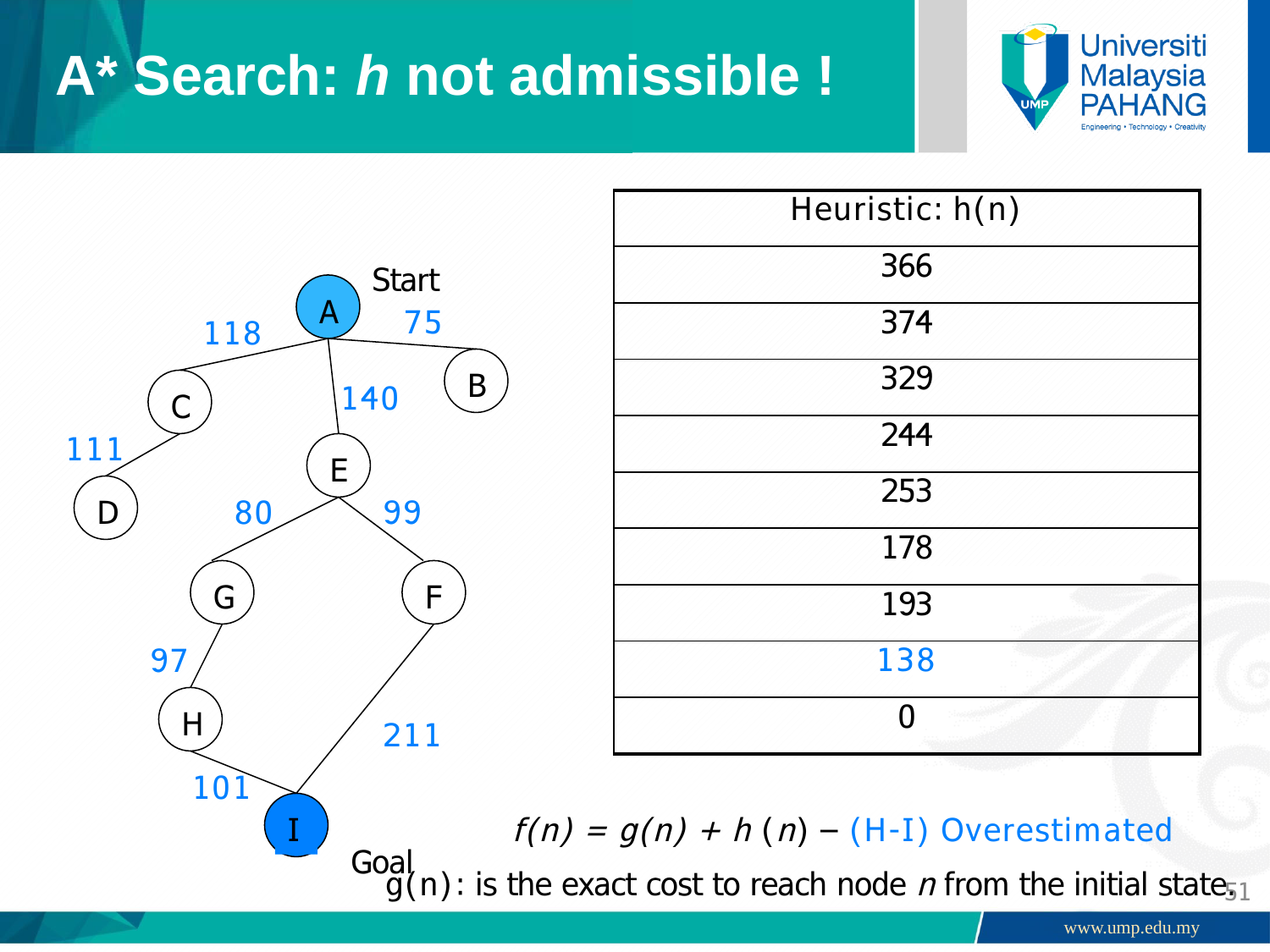

# A* Search: h not admissible !
| Heuristic: h(n) |
| --- |
| 366 |
| 374 |
| 329 |
| 244 |
| 253 |
| 178 |
| 193 |
| 138 |
| 0 |
Start

A
75
118

B

C
140
111

E

D
80
99

G

F

97

H
211

101

I
	f(n) = g(n) + h (n) – (H-I) Overestimated
g(n): is the exact cost to reach node n from the initial state.

Goal
51